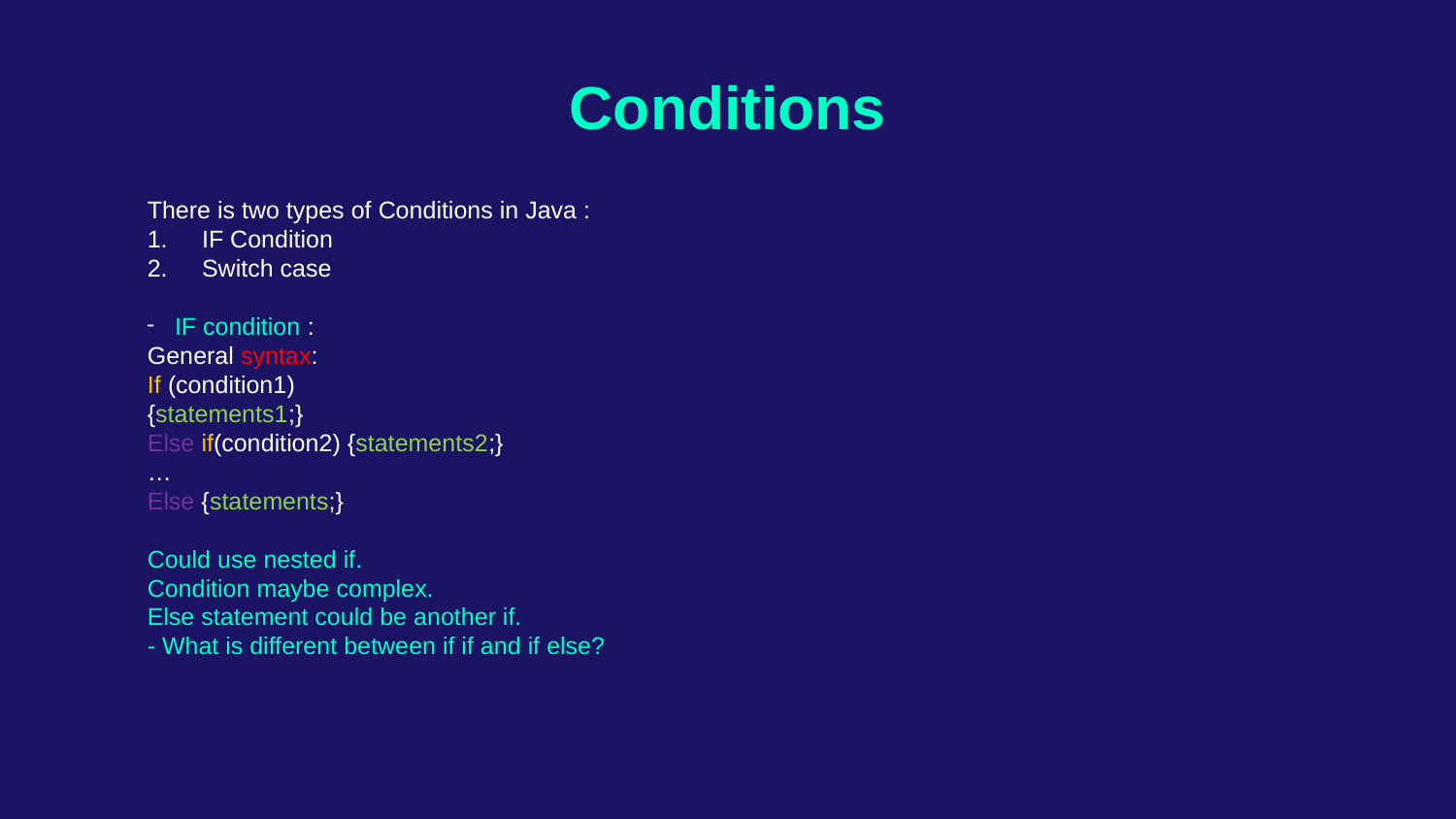

# Conditions
There is two types of Conditions in Java :
IF Condition
Switch case

IF condition :
General syntax:
If (condition1)
{statements1;}
Else if(condition2) {statements2;}
…
Else {statements;}

Could use nested if.
Condition maybe complex.
Else statement could be another if.
- What is different between if if and if else?